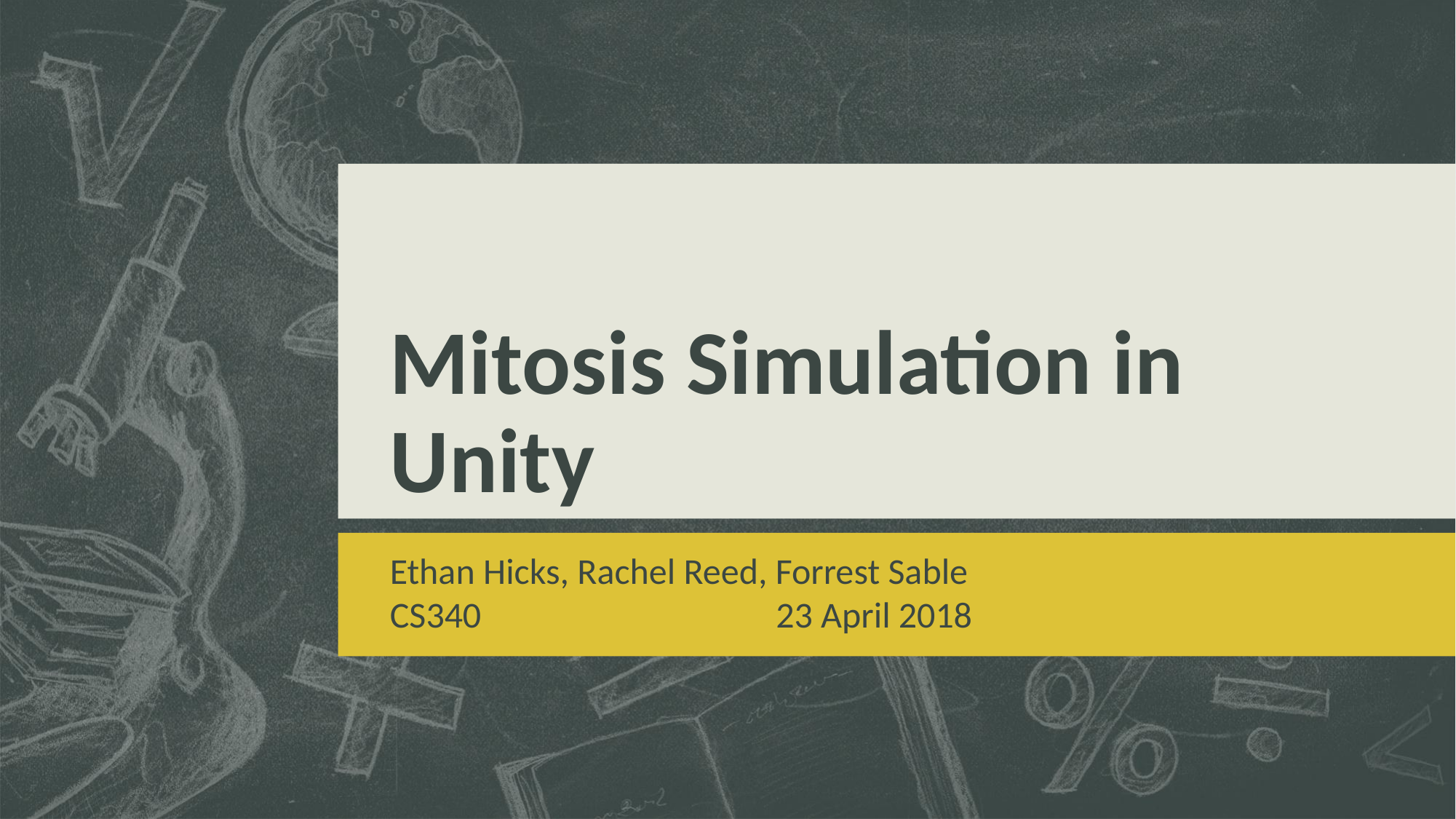

# Mitosis Simulation in Unity
Ethan Hicks, Rachel Reed, Forrest Sable
CS340                                    23 April 2018